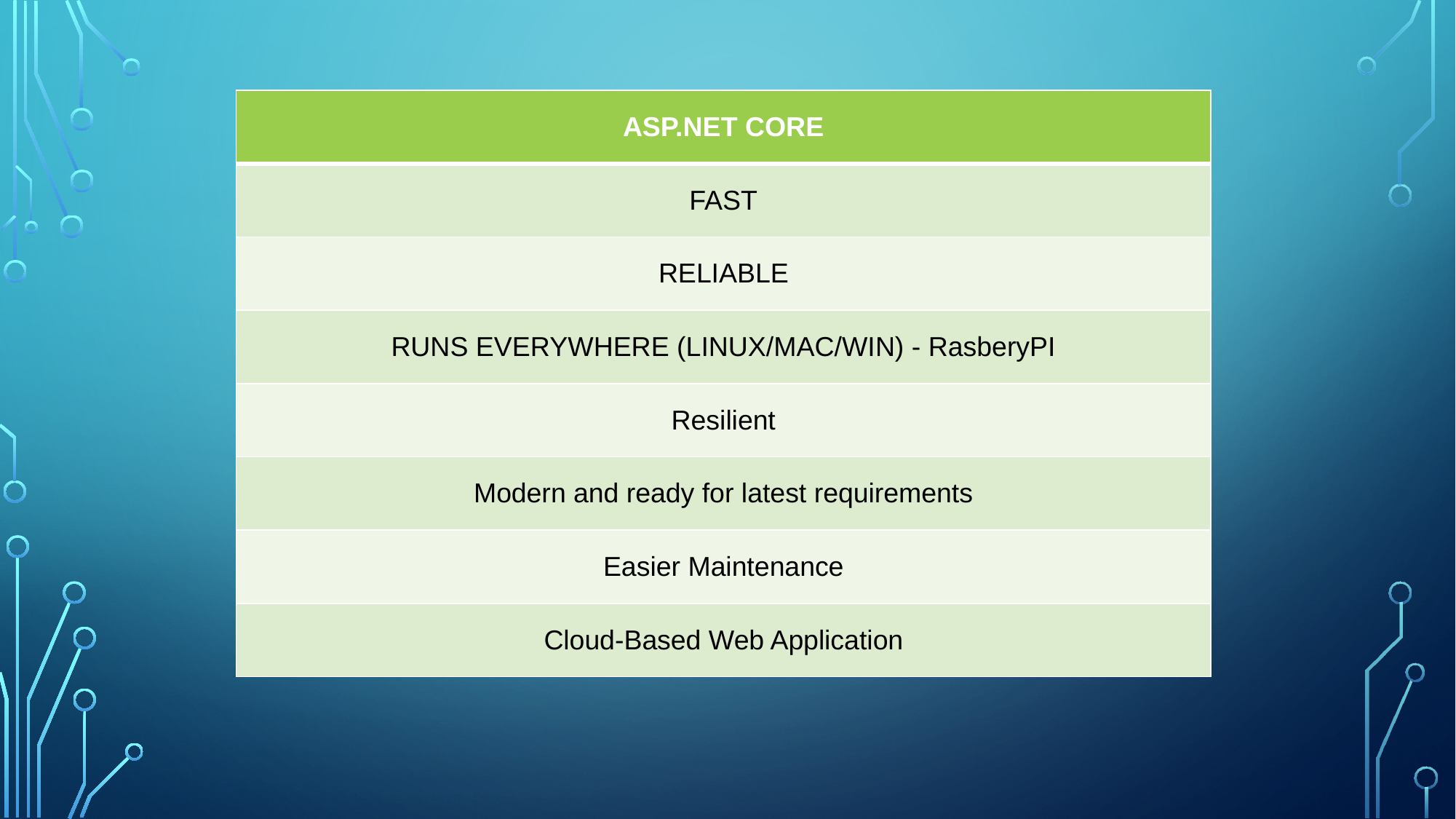

| ASP.NET CORE |
| --- |
| FAST |
| RELIABLE |
| RUNS EVERYWHERE (LINUX/MAC/WIN) - RasberyPI |
| Resilient |
| Modern and ready for latest requirements |
| Easier Maintenance |
| Cloud-Based Web Application |